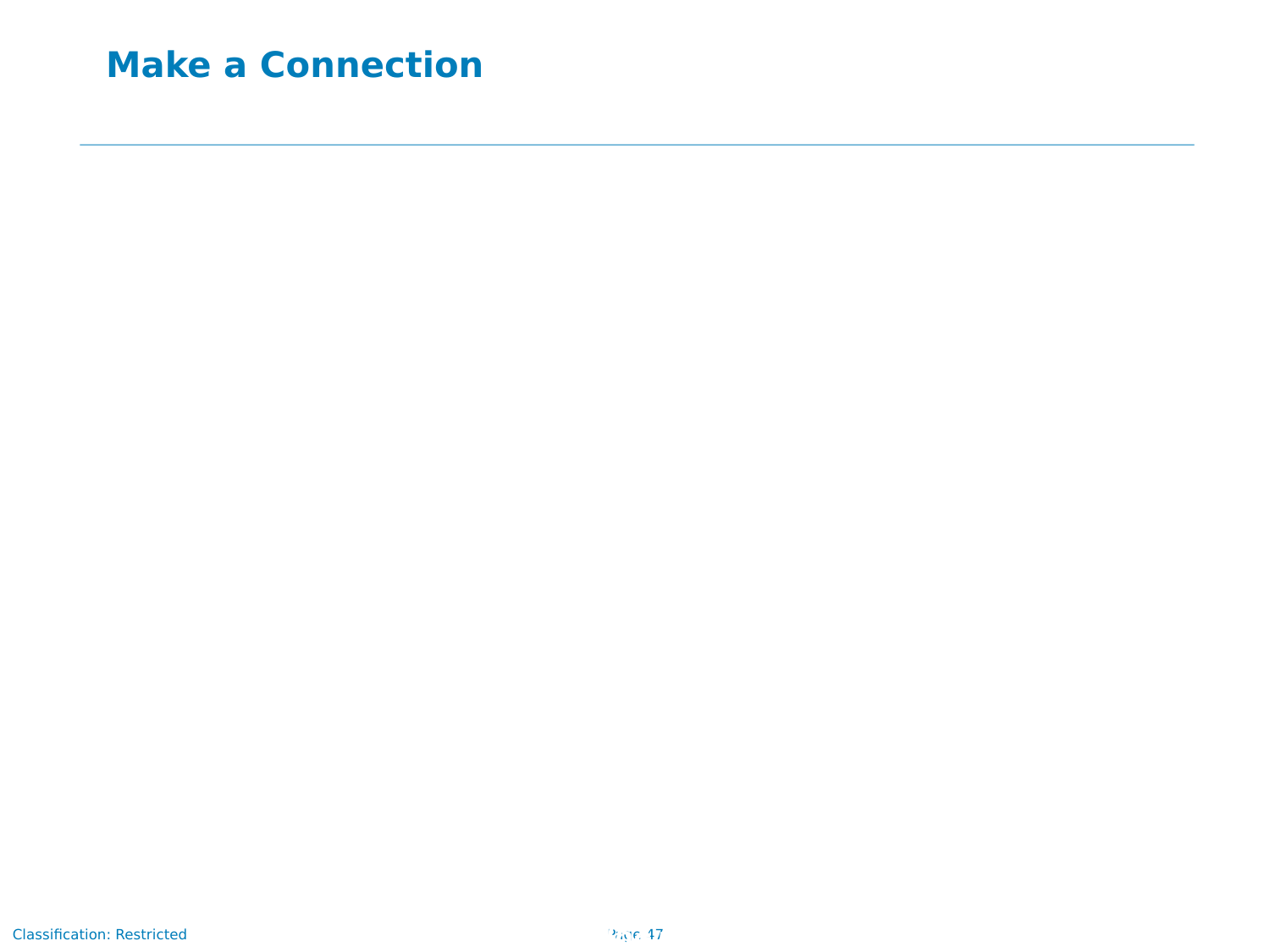

# Make a Connection
The following line of code illustrates making a connection:
	Connection con = DriverManager.getConnection(url,
		"myLogin", "myPassword");
If you are using the JDBC-ODBC Bridge driver, the JDBC URL will start with jdbc:odbc: . The rest of the URL is generally your data source name or database system. So, if you are using ODBC to access an ODBC data source called " Fred, " for example, your JDBC URL could be jdbc:odbc:Fred . In place of " myLogin " you put the name you use to log in to the DBMS; in place of " myPassword " you put your password for the DBMS. So if you log in to your DBMS with a login name of " Fernanda " and a password of " J8, " just these two lines of code will establish a connection:
	String url = "jdbc:odbc:Fred";
	Connection con = DriverManager.getConnection(url, 		"Fernanda", "J8");